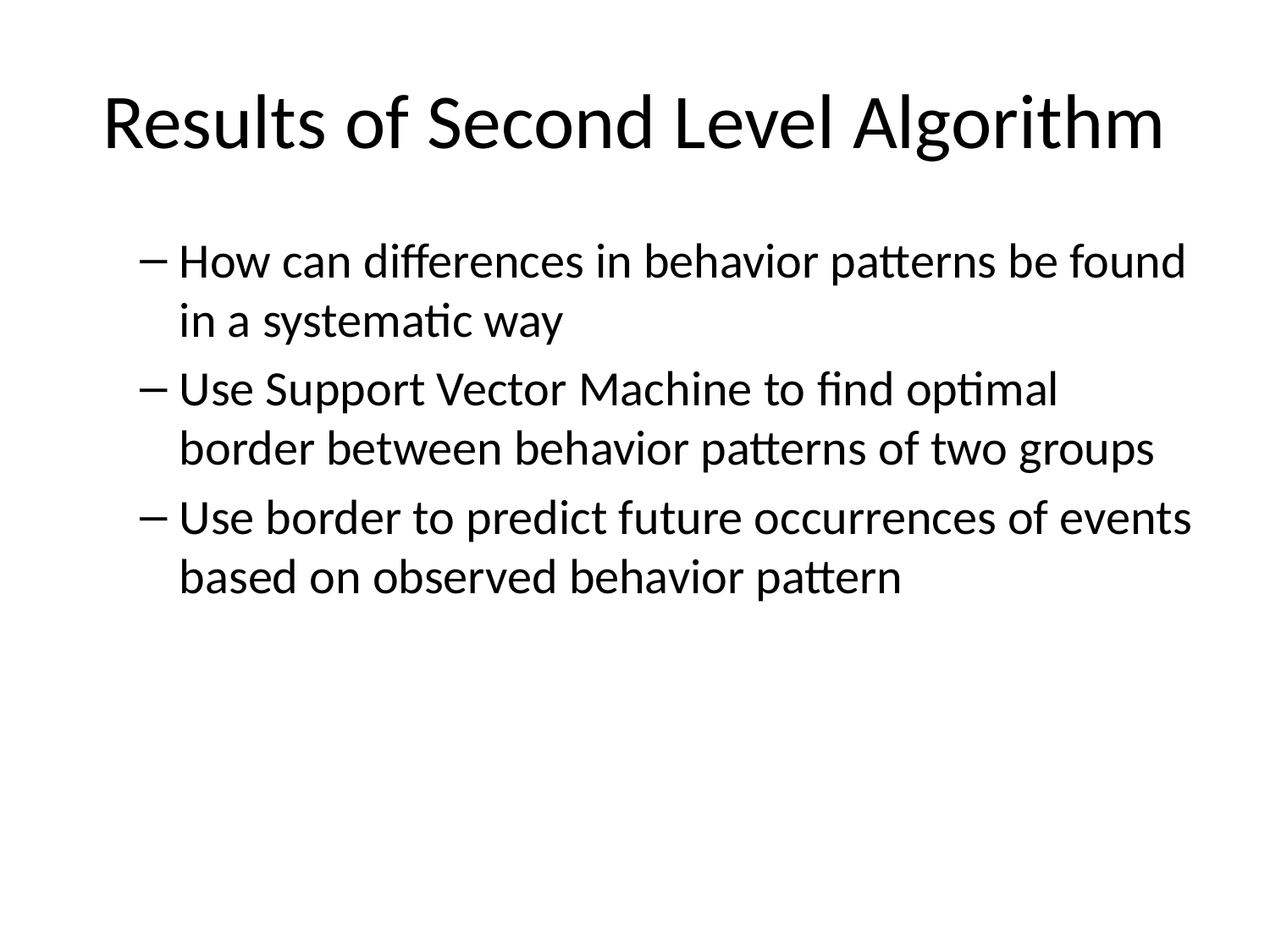

# Results of Second Level Algorithm
How can differences in behavior patterns be found in a systematic way
Use Support Vector Machine to find optimal border between behavior patterns of two groups
Use border to predict future occurrences of events based on observed behavior pattern